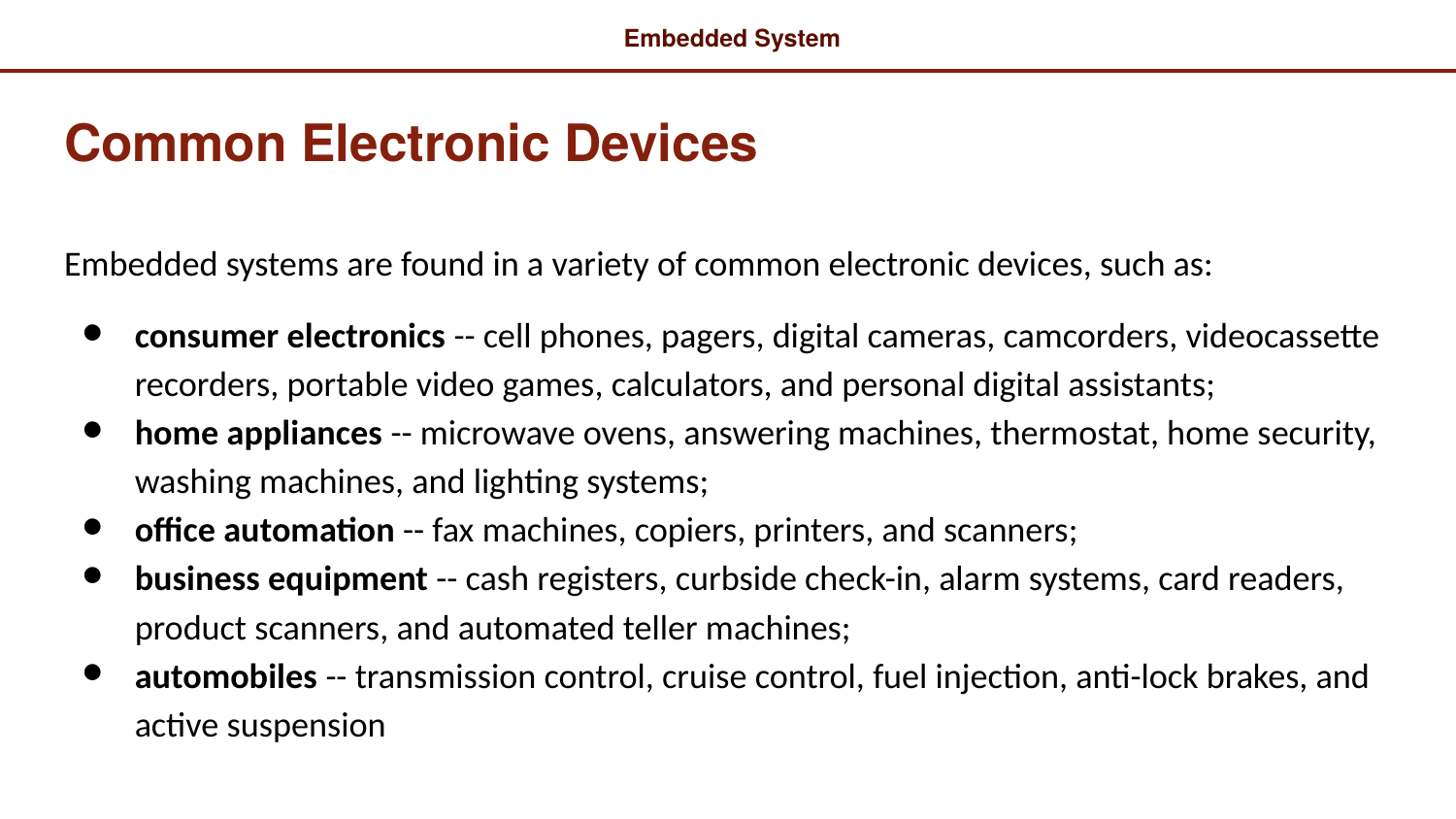

# Common Electronic Devices
Embedded systems are found in a variety of common electronic devices, such as:
consumer electronics -- cell phones, pagers, digital cameras, camcorders, videocassette recorders, portable video games, calculators, and personal digital assistants;
home appliances -- microwave ovens, answering machines, thermostat, home security, washing machines, and lighting systems;
office automation -- fax machines, copiers, printers, and scanners;
business equipment -- cash registers, curbside check-in, alarm systems, card readers, product scanners, and automated teller machines;
automobiles -- transmission control, cruise control, fuel injection, anti-lock brakes, and active suspension